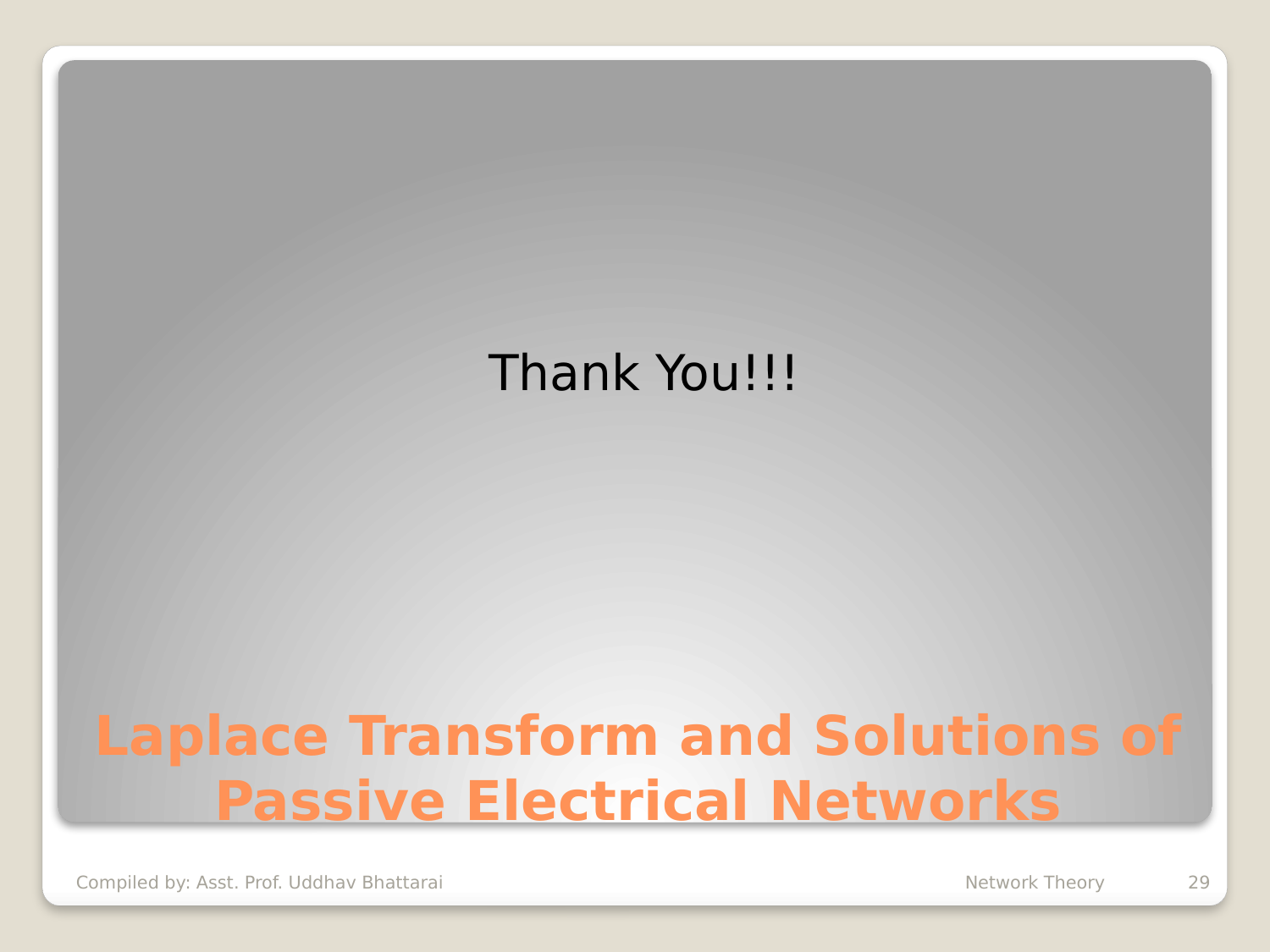

Thank You!!!

# Laplace Transform and Solutions of Passive Electrical Networks
Compiled by: Asst. Prof. Uddhav Bhattarai					Network Theory
29